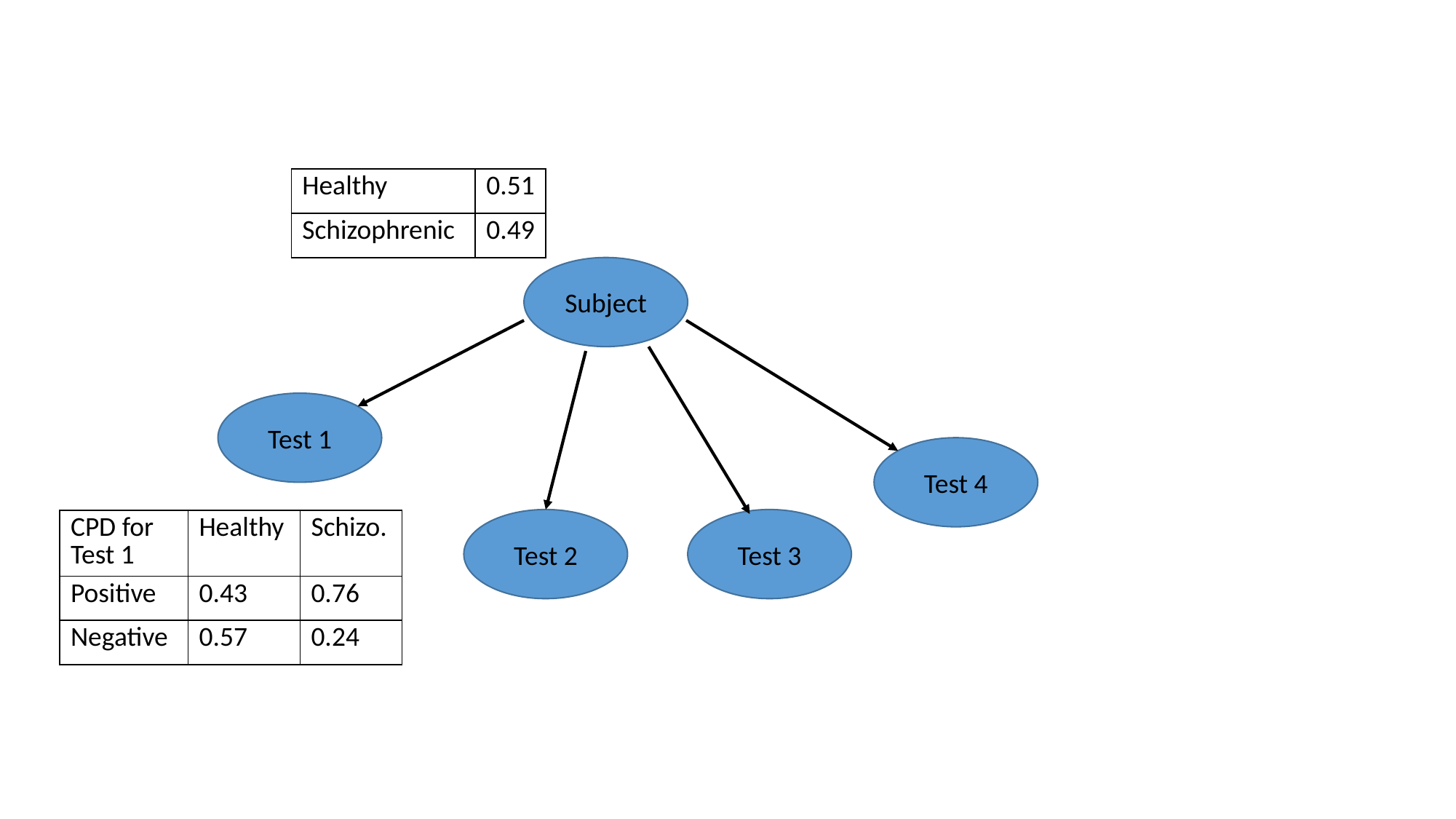

| Healthy | 0.51 |
| --- | --- |
| Schizophrenic | 0.49 |
Subject
Test 1
Test 4
Test 2
Test 3
| CPD for Test 1 | Healthy | Schizo. |
| --- | --- | --- |
| Positive | 0.43 | 0.76 |
| Negative | 0.57 | 0.24 |